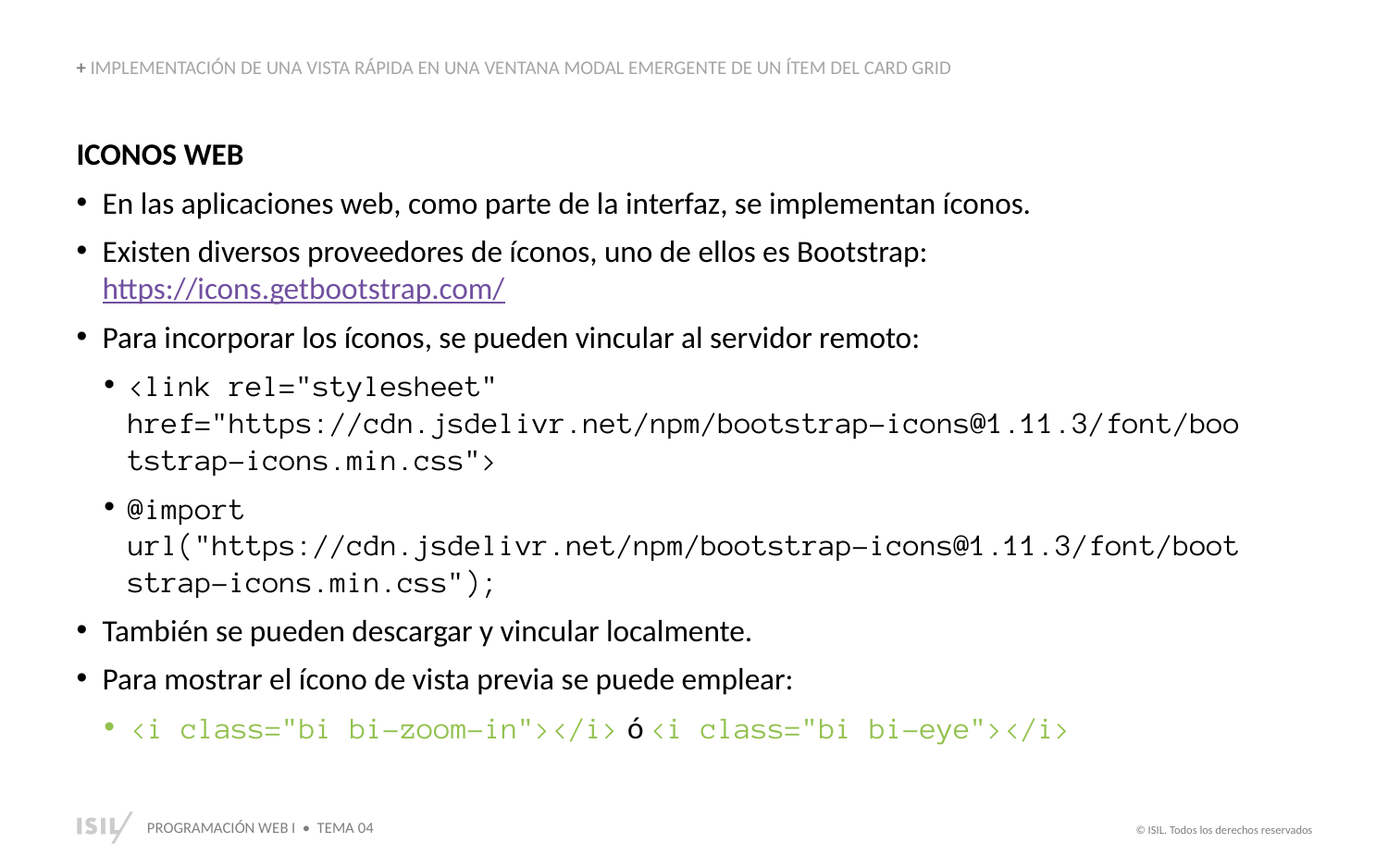

+ IMPLEMENTACIÓN DE UNA VISTA RÁPIDA EN UNA VENTANA MODAL EMERGENTE DE UN ÍTEM DEL CARD GRID
ICONOS WEB
En las aplicaciones web, como parte de la interfaz, se implementan íconos.
Existen diversos proveedores de íconos, uno de ellos es Bootstrap: https://icons.getbootstrap.com/
Para incorporar los íconos, se pueden vincular al servidor remoto:
<link rel="stylesheet" href="https://cdn.jsdelivr.net/npm/bootstrap-icons@1.11.3/font/bootstrap-icons.min.css">
@import url("https://cdn.jsdelivr.net/npm/bootstrap-icons@1.11.3/font/bootstrap-icons.min.css");
También se pueden descargar y vincular localmente.
Para mostrar el ícono de vista previa se puede emplear:
<i class="bi bi-zoom-in"></i> ó <i class="bi bi-eye"></i>